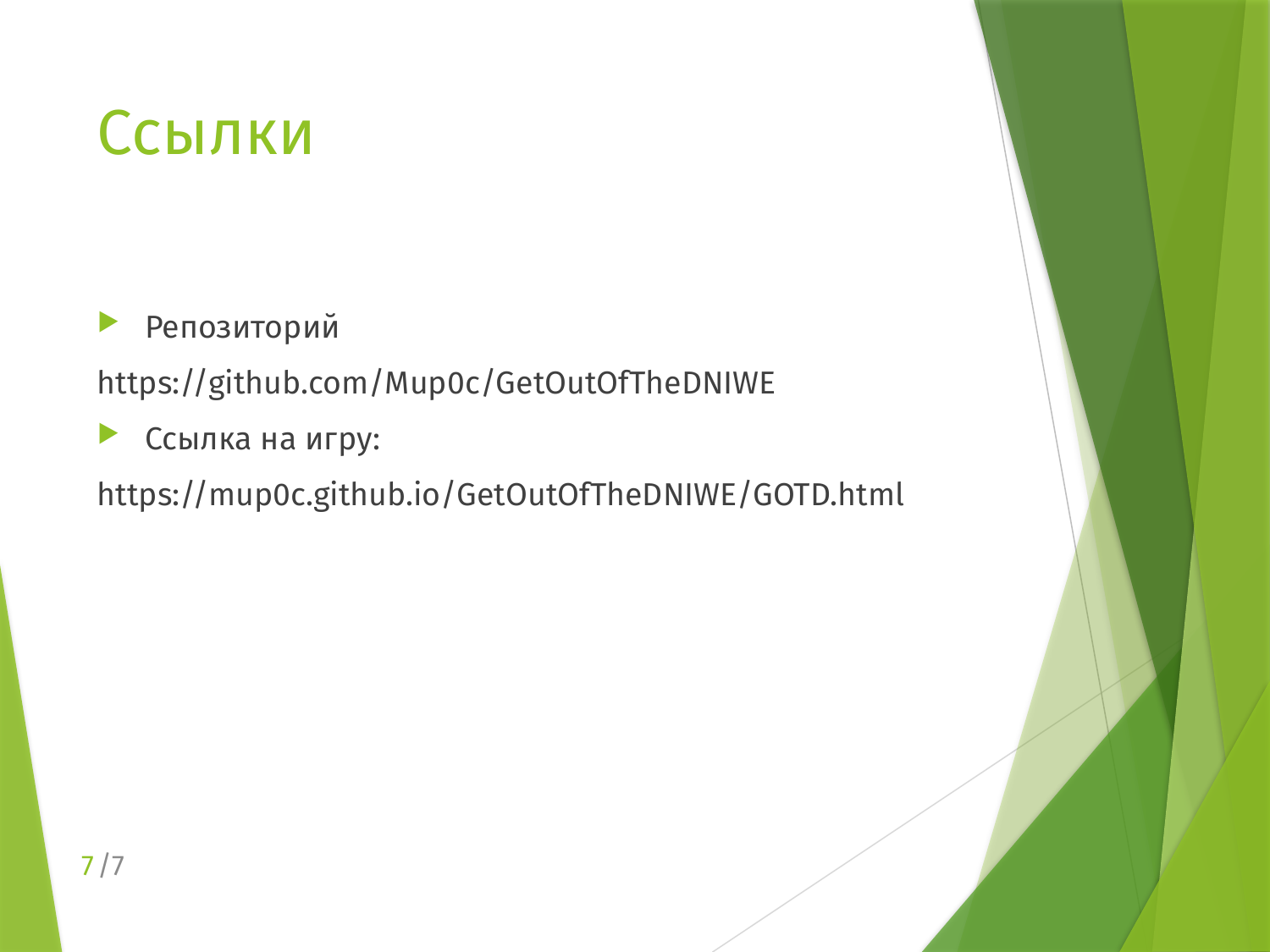

# Ссылки
Репозиторий
https://github.com/Mup0c/GetOutOfTheDNIWE
Ссылка на игру:
https://mup0c.github.io/GetOutOfTheDNIWE/GOTD.html

7
/7